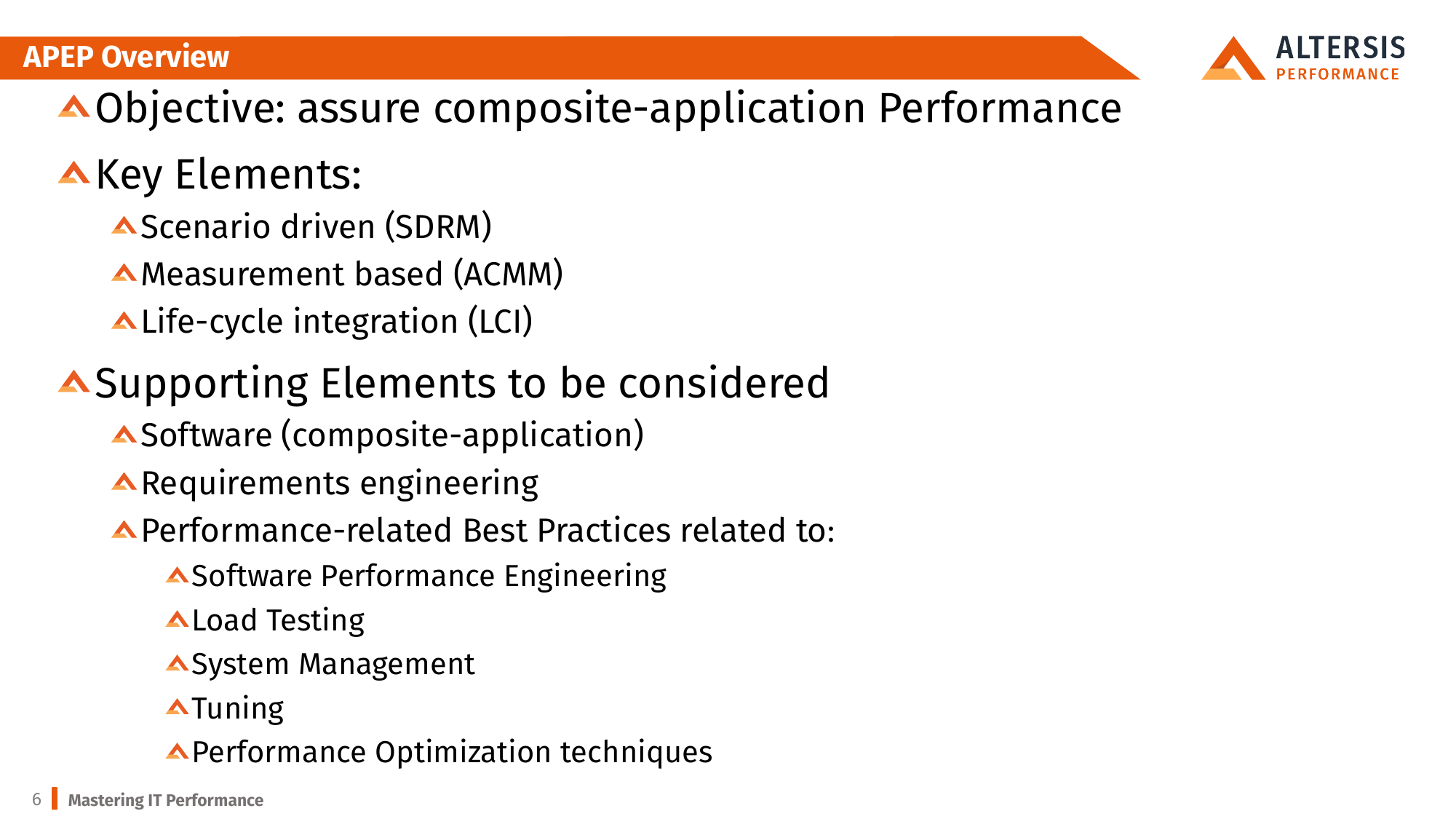

# APEP Overview
Objective: assure composite-application Performance
Key Elements:
Scenario driven (SDRM)
Measurement based (ACMM)
Life-cycle integration (LCI)
Supporting Elements to be considered
Software (composite-application)
Requirements engineering
Performance-related Best Practices related to:
Software Performance Engineering
Load Testing
System Management
Tuning
Performance Optimization techniques
Mastering IT Performance